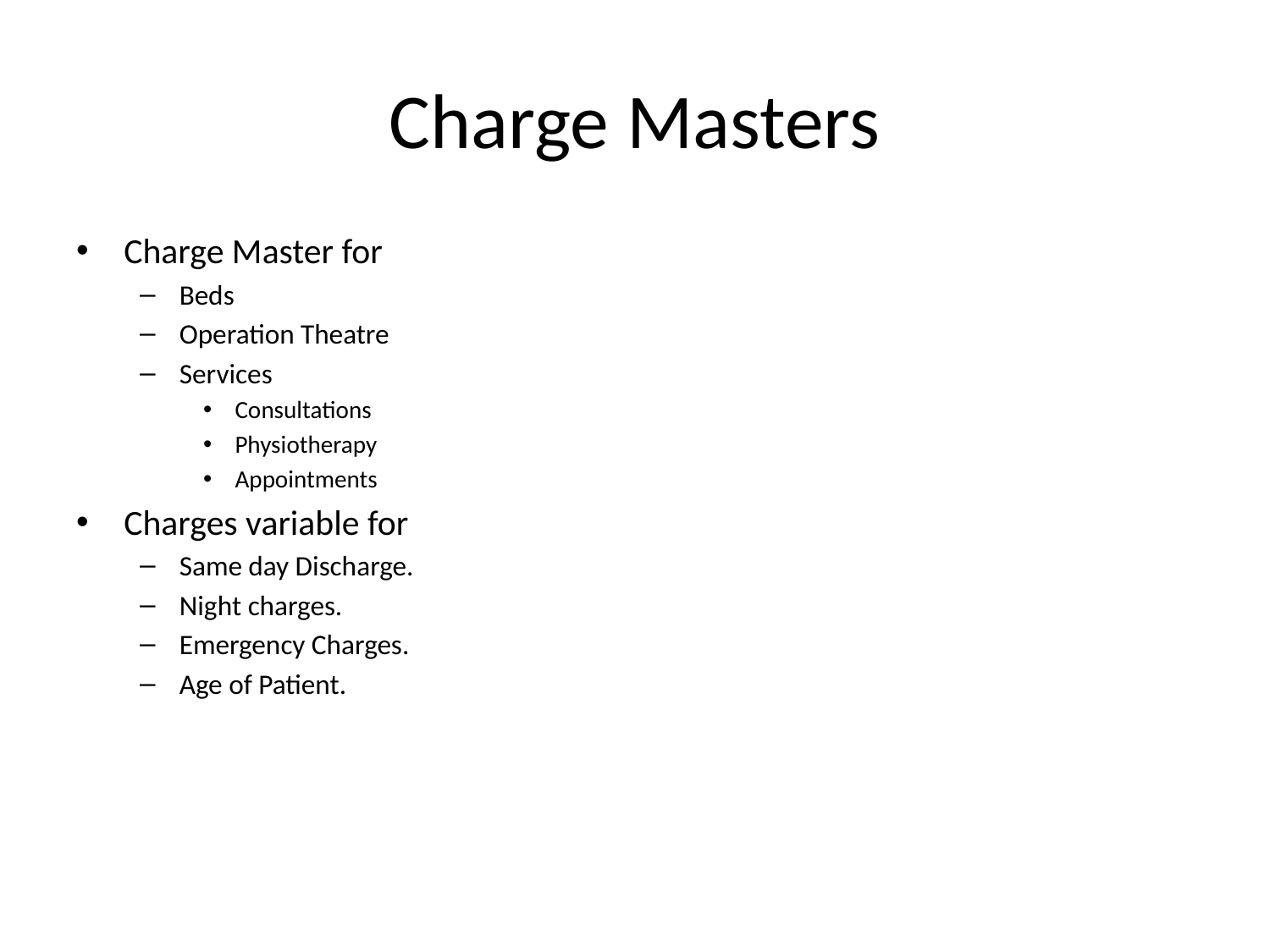

# Charge Masters
Charge Master for
Beds
Operation Theatre
Services
Consultations
Physiotherapy
Appointments
Charges variable for
Same day Discharge.
Night charges.
Emergency Charges.
Age of Patient.